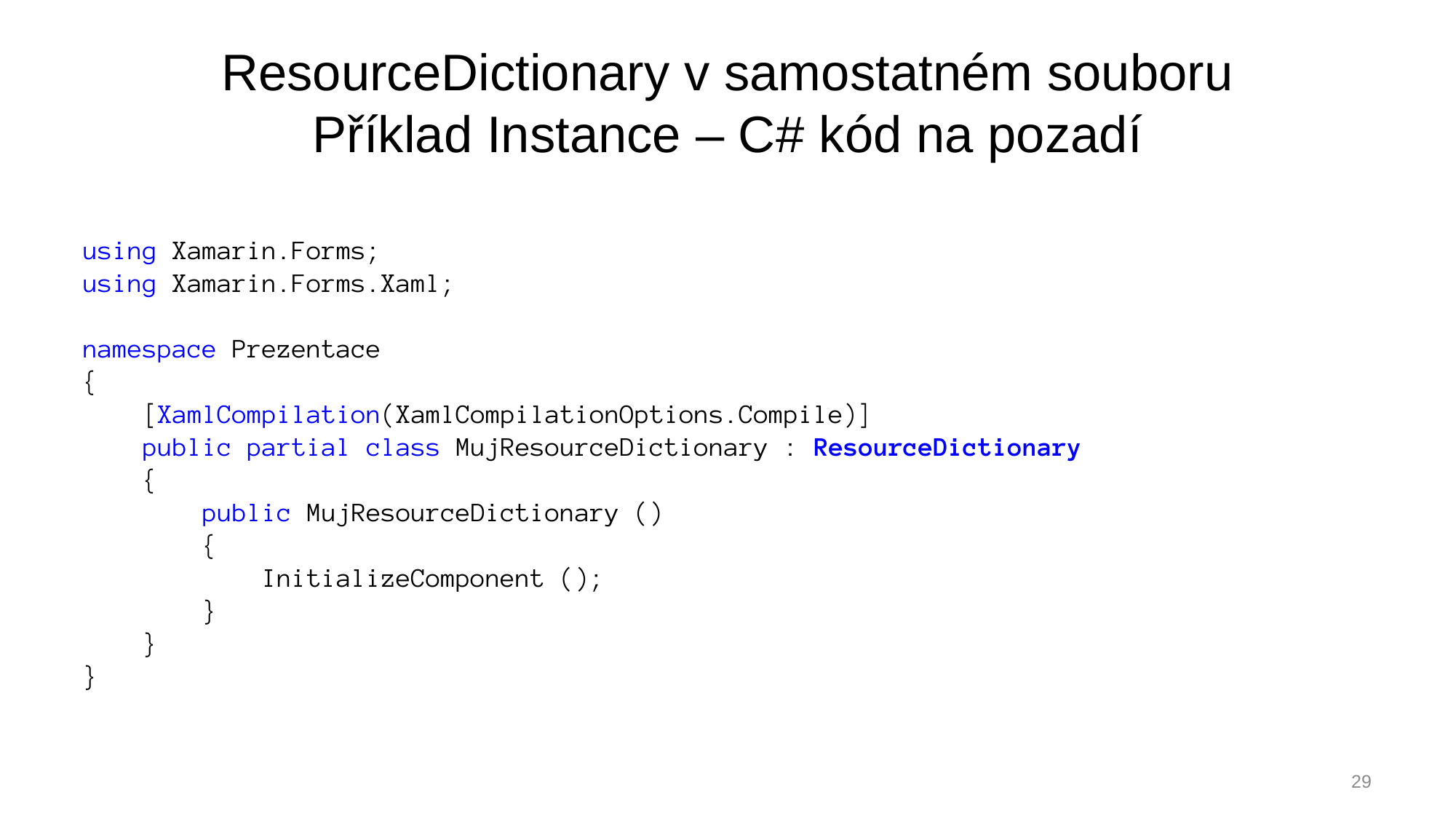

# ResourceDictionary v samostatném souboru Příklad Instance – C# kód na pozadí
using Xamarin.Forms;
using Xamarin.Forms.Xaml;
namespace Prezentace
{
    [XamlCompilation(XamlCompilationOptions.Compile)]
    public partial class MujResourceDictionary : ResourceDictionary
    {
        public MujResourceDictionary ()
        {
            InitializeComponent ();
        }
    }
}
29